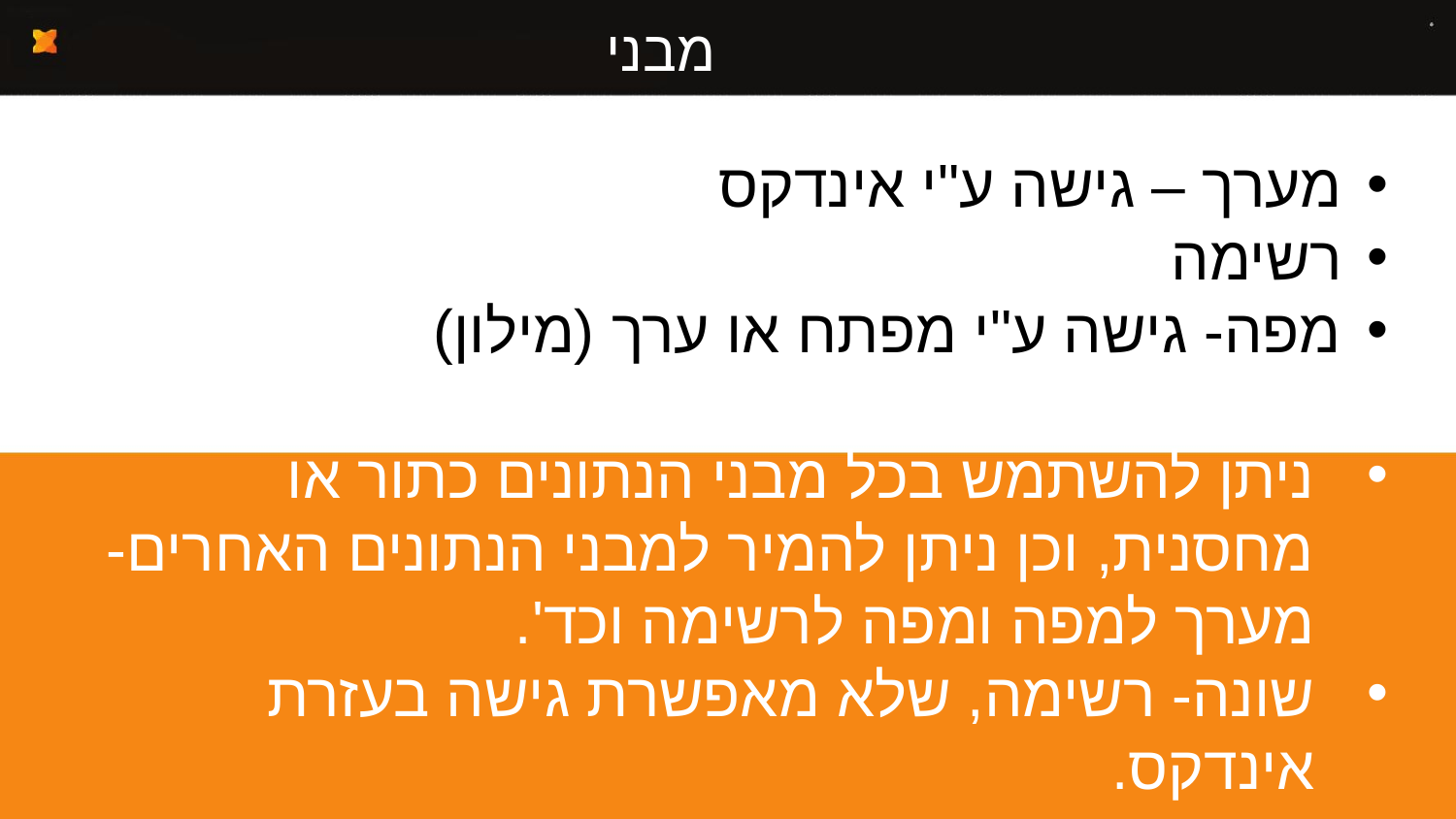

# מבני נתונים
מערך – גישה ע"י אינדקס
רשימה
מפה- גישה ע"י מפתח או ערך (מילון)

ניתן להשתמש בכל מבני הנתונים כתור או מחסנית, וכן ניתן להמיר למבני הנתונים האחרים- מערך למפה ומפה לרשימה וכד'.
שונה- רשימה, שלא מאפשרת גישה בעזרת אינדקס.